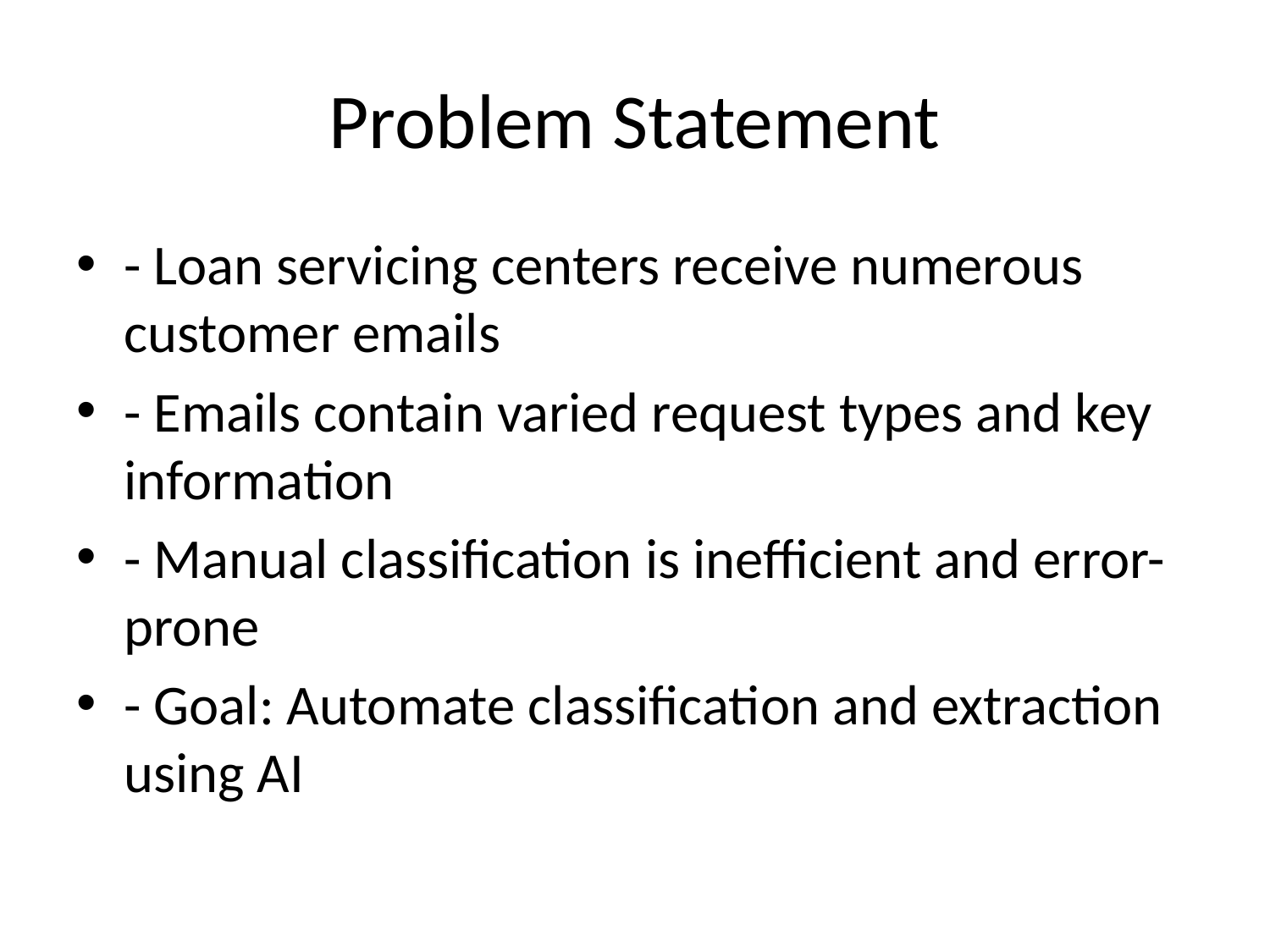

# Problem Statement
- Loan servicing centers receive numerous customer emails
- Emails contain varied request types and key information
- Manual classification is inefficient and error-prone
- Goal: Automate classification and extraction using AI